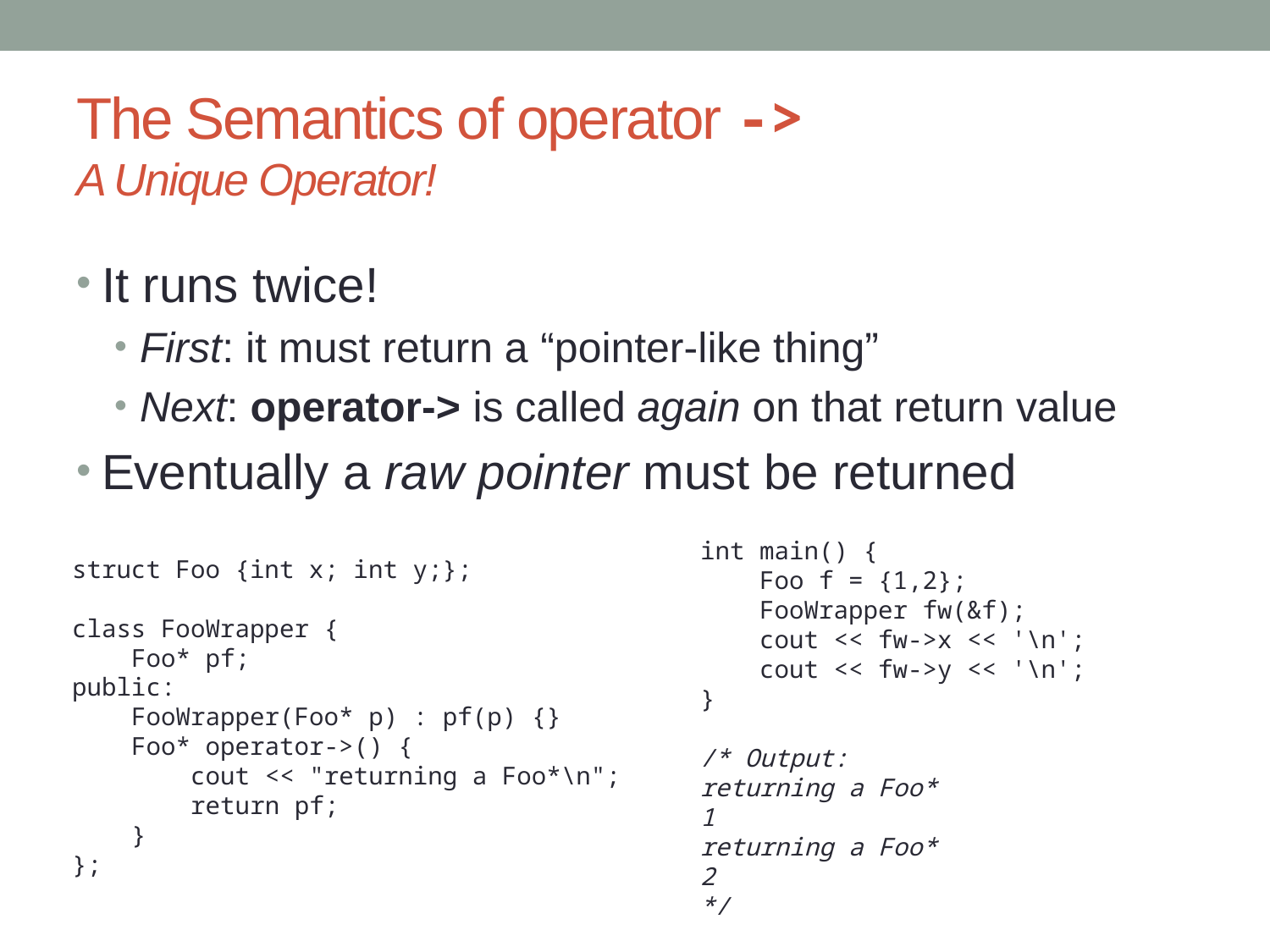

# The Semantics of operator -> A Unique Operator!
It runs twice!
First: it must return a “pointer-like thing”
Next: operator-> is called again on that return value
Eventually a raw pointer must be returned
int main() {
    Foo f = {1,2};
    FooWrapper fw(&f);
    cout << fw->x << '\n';
    cout << fw->y << '\n';
}

/* Output:
returning a Foo*
1
returning a Foo*
2
*/
struct Foo {int x; int y;};

class FooWrapper {
    Foo* pf;
public:
    FooWrapper(Foo* p) : pf(p) {}
    Foo* operator->() {
        cout << "returning a Foo*\n";
        return pf;
    }
};